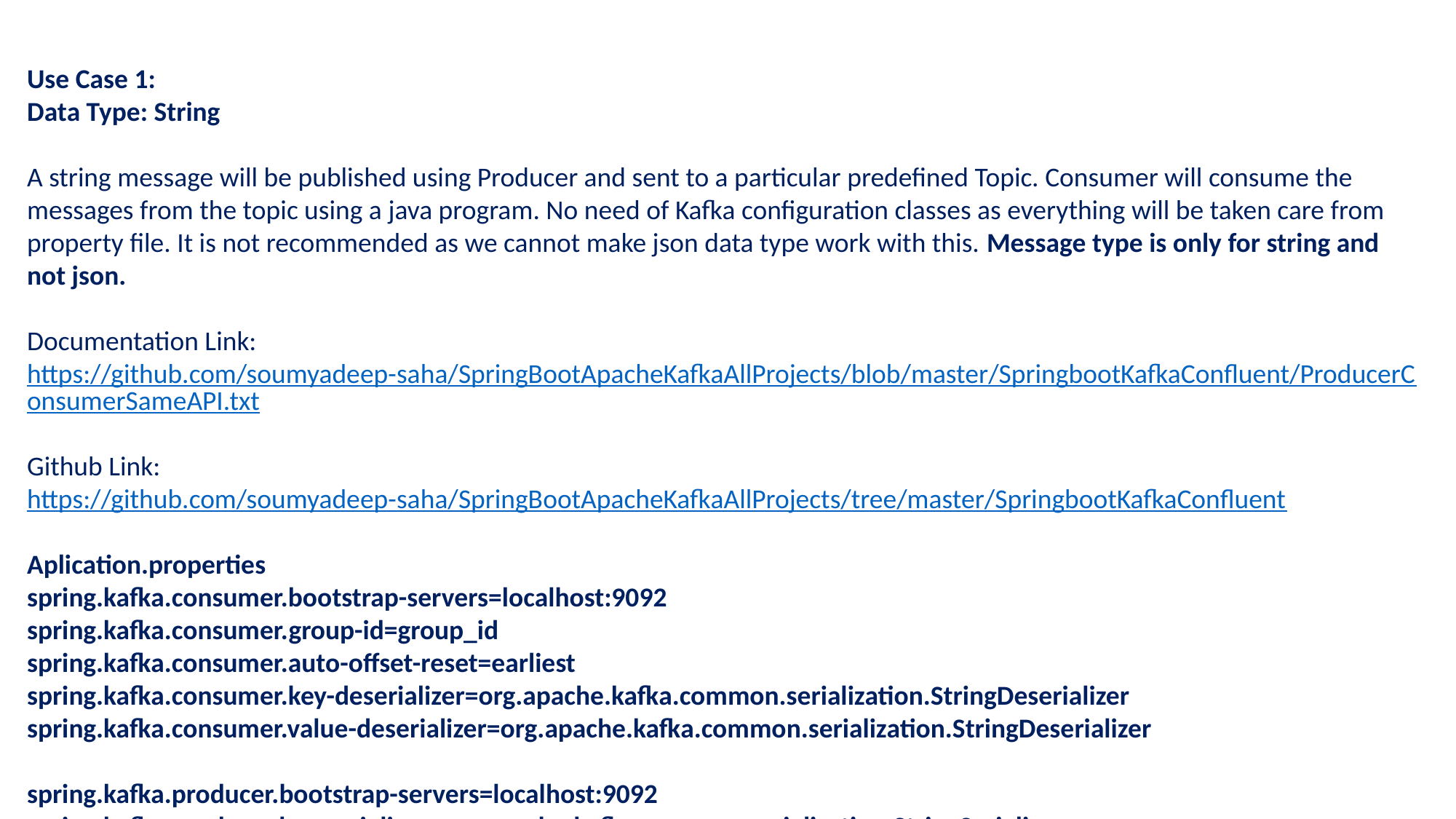

Use Case 1:
Data Type: String

A string message will be published using Producer and sent to a particular predefined Topic. Consumer will consume the messages from the topic using a java program. No need of Kafka configuration classes as everything will be taken care from property file. It is not recommended as we cannot make json data type work with this. Message type is only for string and not json.
Documentation Link:
https://github.com/soumyadeep-saha/SpringBootApacheKafkaAllProjects/blob/master/SpringbootKafkaConfluent/ProducerConsumerSameAPI.txt

Github Link:
https://github.com/soumyadeep-saha/SpringBootApacheKafkaAllProjects/tree/master/SpringbootKafkaConfluent

Aplication.properties
spring.kafka.consumer.bootstrap-servers=localhost:9092
spring.kafka.consumer.group-id=group_id
spring.kafka.consumer.auto-offset-reset=earliest
spring.kafka.consumer.key-deserializer=org.apache.kafka.common.serialization.StringDeserializer
spring.kafka.consumer.value-deserializer=org.apache.kafka.common.serialization.StringDeserializer

spring.kafka.producer.bootstrap-servers=localhost:9092
spring.kafka.producer.key-serializer=org.apache.kafka.common.serialization.StringSerializer
spring.kafka.producer.value-serializer=org.apache.kafka.common.serialization.StringSerializer